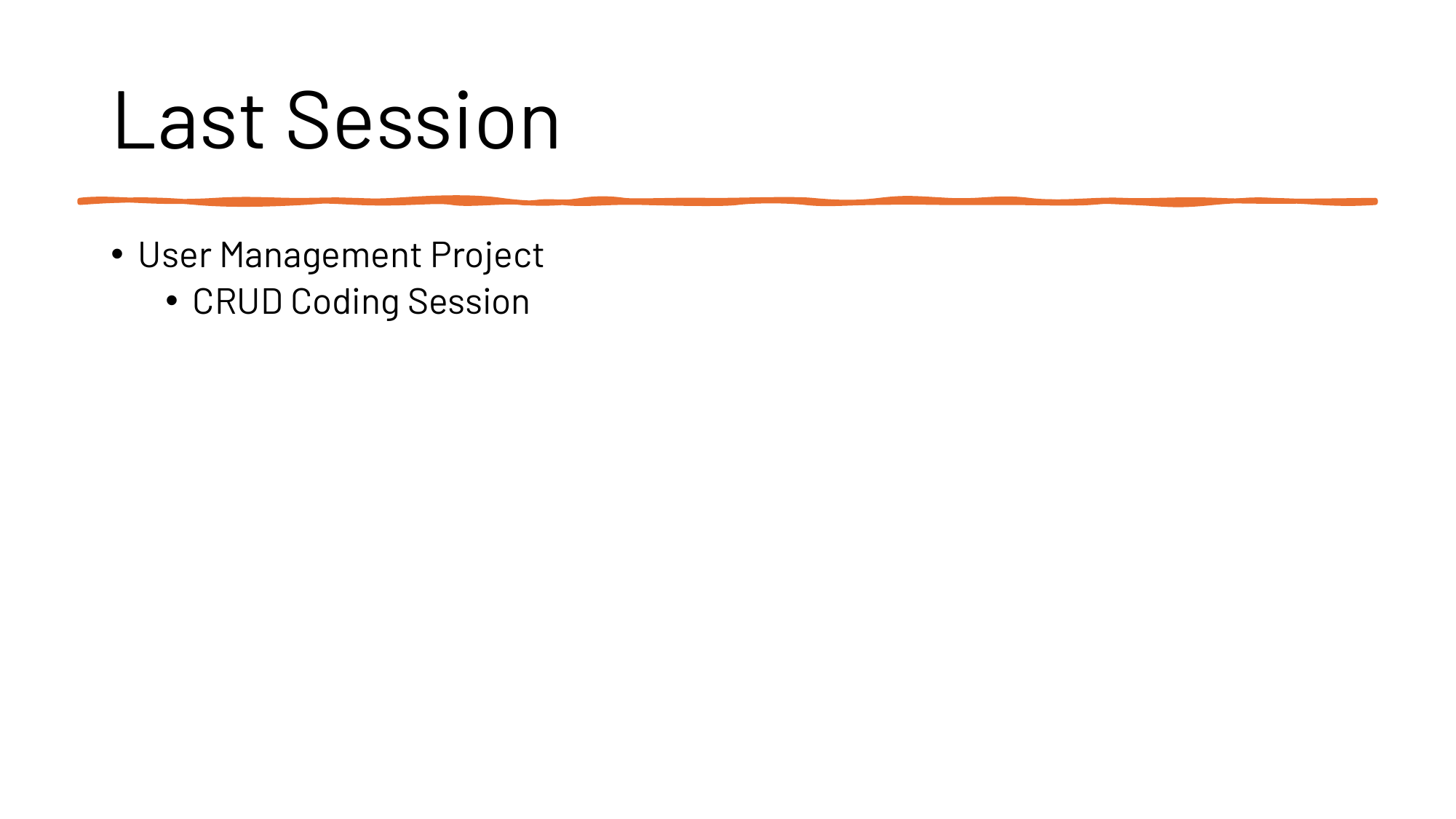

# Last Session

User Management Project
CRUD Coding Session